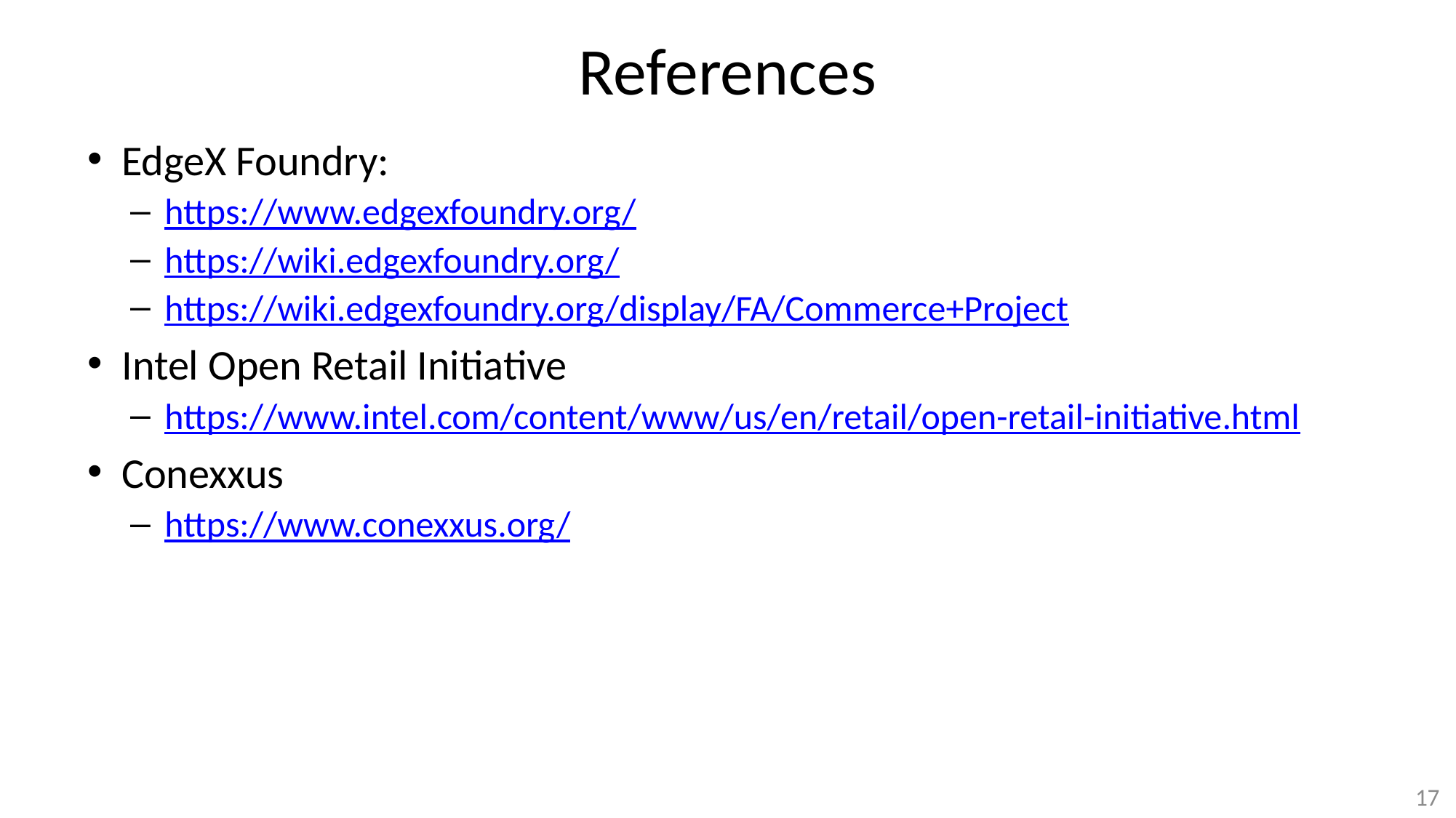

# References
EdgeX Foundry:
https://www.edgexfoundry.org/
https://wiki.edgexfoundry.org/
https://wiki.edgexfoundry.org/display/FA/Commerce+Project
Intel Open Retail Initiative
https://www.intel.com/content/www/us/en/retail/open-retail-initiative.html
Conexxus
https://www.conexxus.org/
17